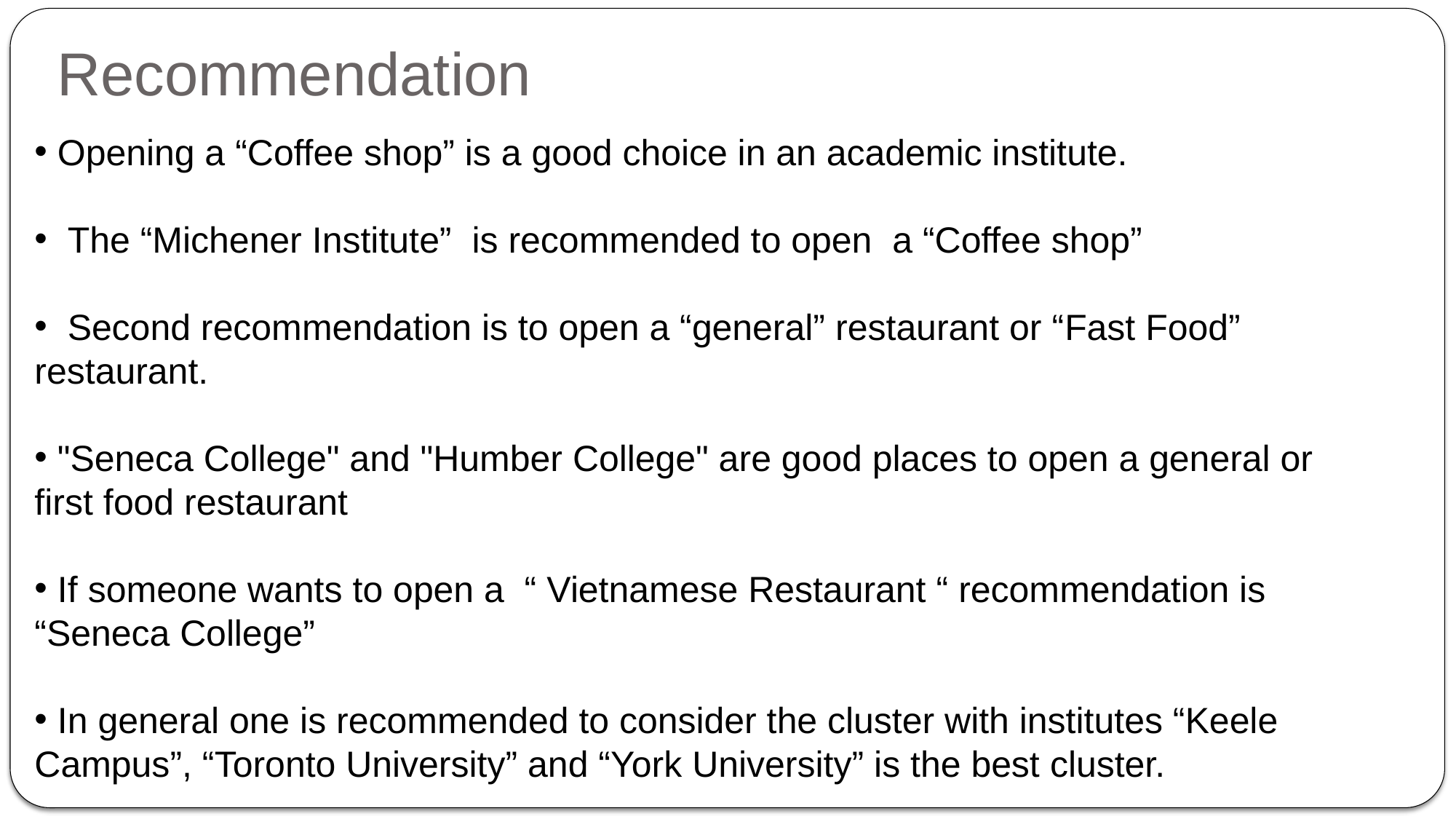

Recommendation
 Opening a “Coffee shop” is a good choice in an academic institute.

  The “Michener Institute”  is recommended to open  a “Coffee shop”

  Second recommendation is to open a “general” restaurant or “Fast Food” restaurant.

 "Seneca College" and "Humber College" are good places to open a general or first food restaurant

 If someone wants to open a  “ Vietnamese Restaurant “ recommendation is “Seneca College”

 In general one is recommended to consider the cluster with institutes “Keele Campus”, “Toronto University” and “York University” is the best cluster.

#